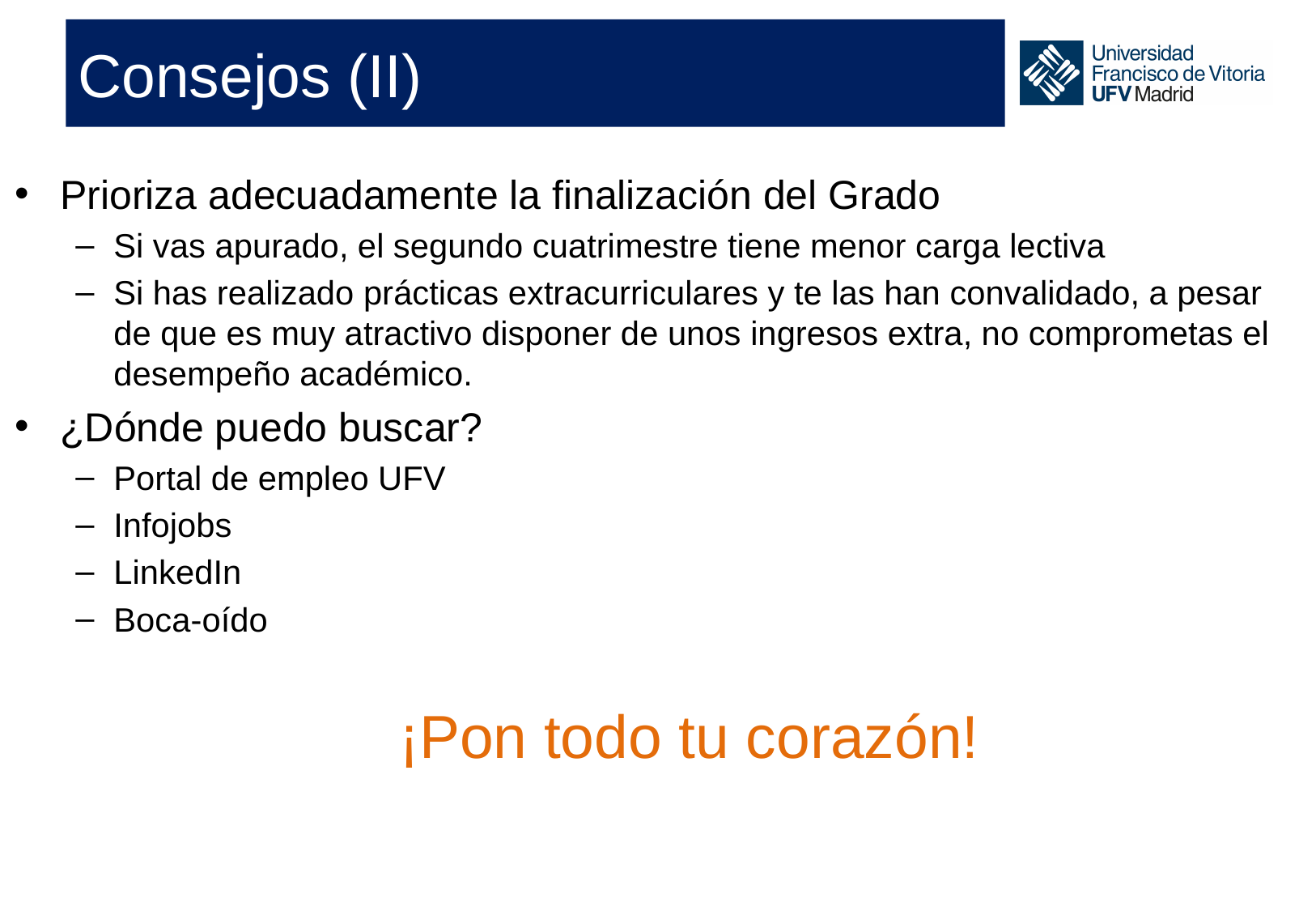

# Consejos (II)
Prioriza adecuadamente la finalización del Grado
Si vas apurado, el segundo cuatrimestre tiene menor carga lectiva
Si has realizado prácticas extracurriculares y te las han convalidado, a pesar de que es muy atractivo disponer de unos ingresos extra, no comprometas el desempeño académico.
¿Dónde puedo buscar?
Portal de empleo UFV
Infojobs
LinkedIn
Boca-oído

¡Pon todo tu corazón!